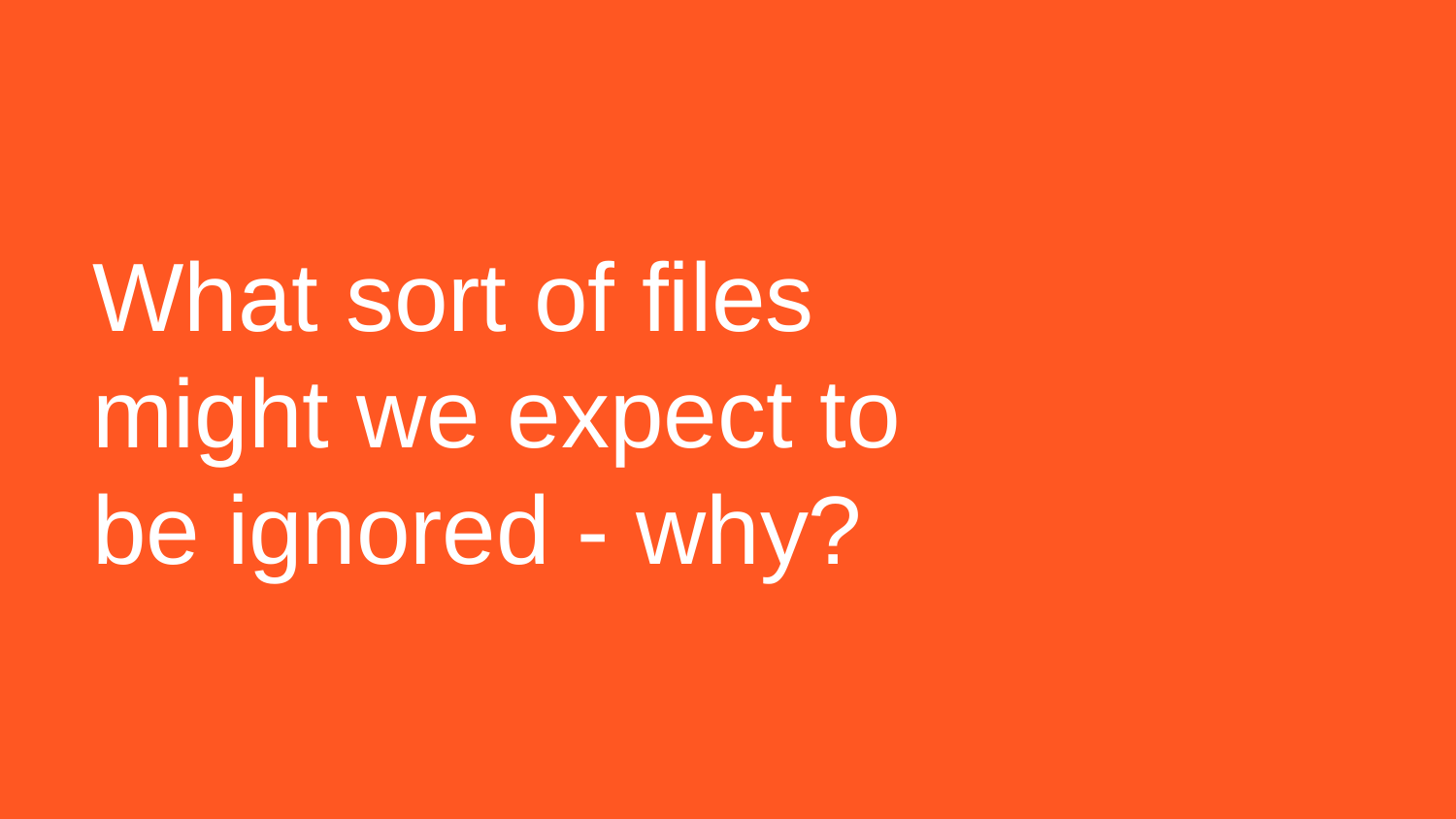

# What sort of files might we expect to be ignored - why?